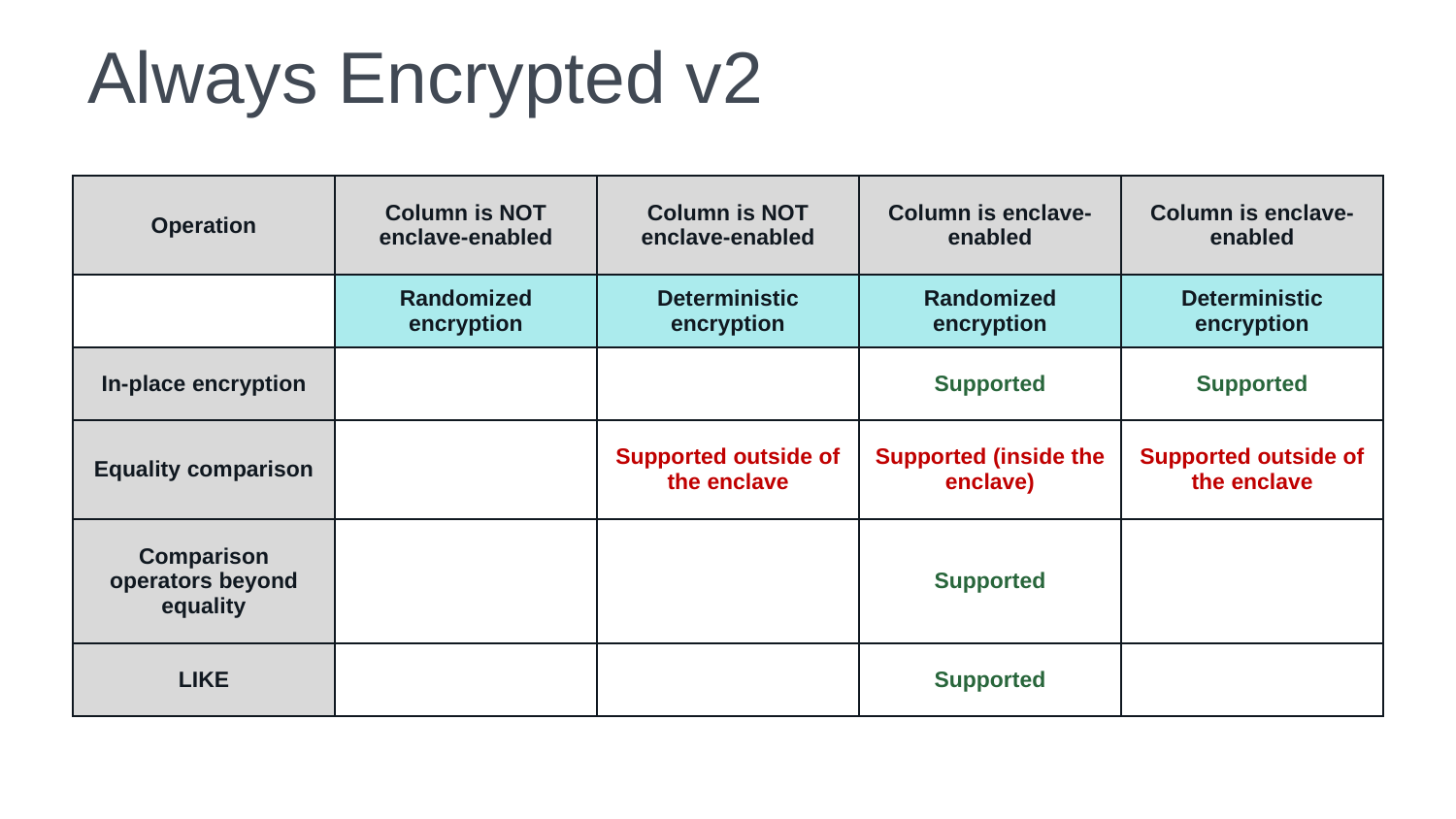

# Always Encrypted v2
| Operation | Column is NOT enclave-enabled | Column is NOT enclave-enabled | Column is enclave-enabled | Column is enclave-enabled |
| --- | --- | --- | --- | --- |
|  | Randomized encryption | Deterministic encryption | Randomized encryption | Deterministic encryption |
| In-place encryption |  |  | Supported | Supported |
| Equality comparison |  | Supported outside of the enclave | Supported (inside the enclave) | Supported outside of the enclave |
| Comparison operators beyond equality |  |  | Supported |  |
| LIKE |  |  | Supported |  |